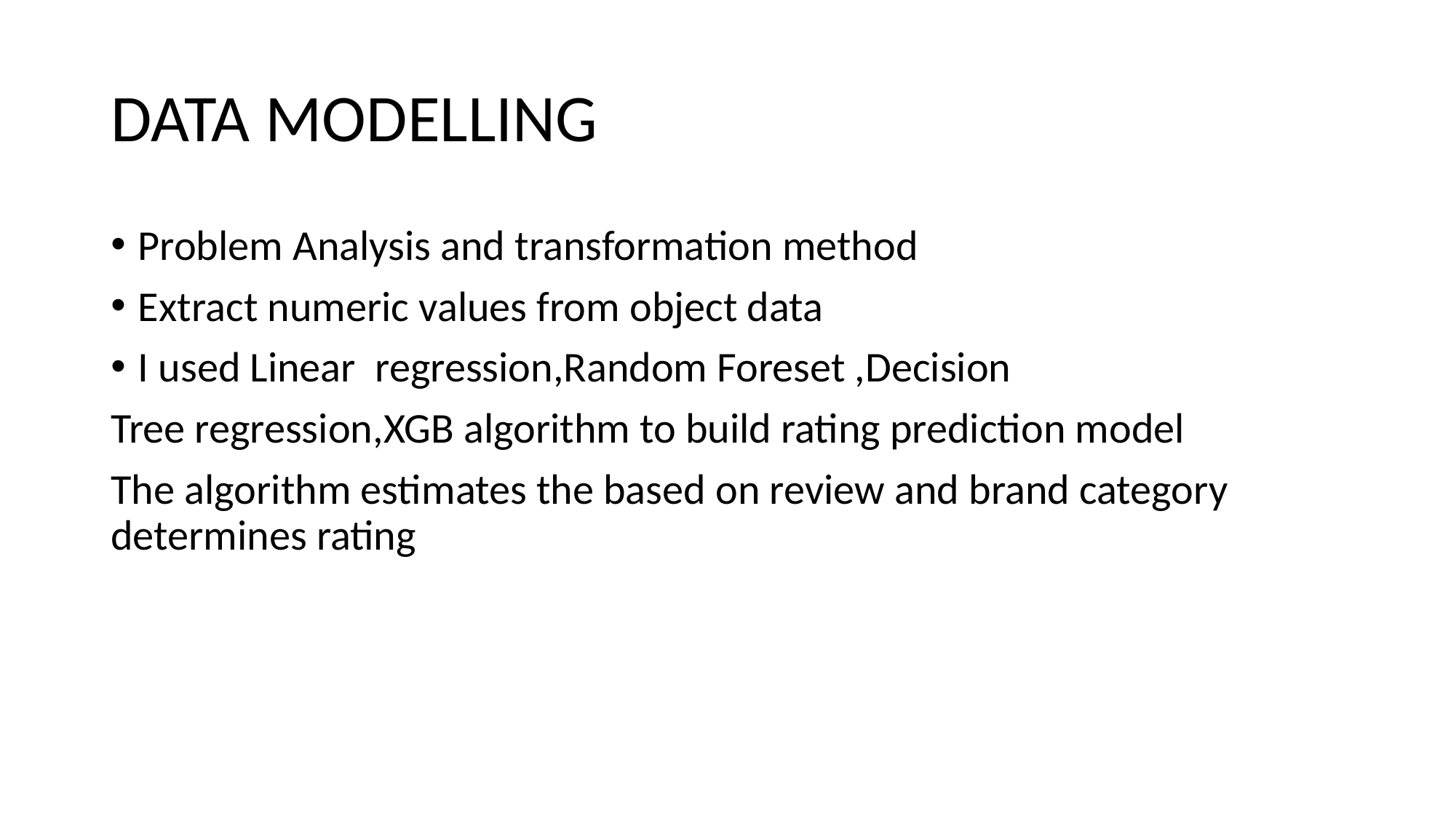

# DATA MODELLING
Problem Analysis and transformation method
Extract numeric values from object data
I used Linear  regression,Random Foreset ,Decision
Tree regression,XGB algorithm to build rating prediction model
The algorithm estimates the based on review and brand category determines rating